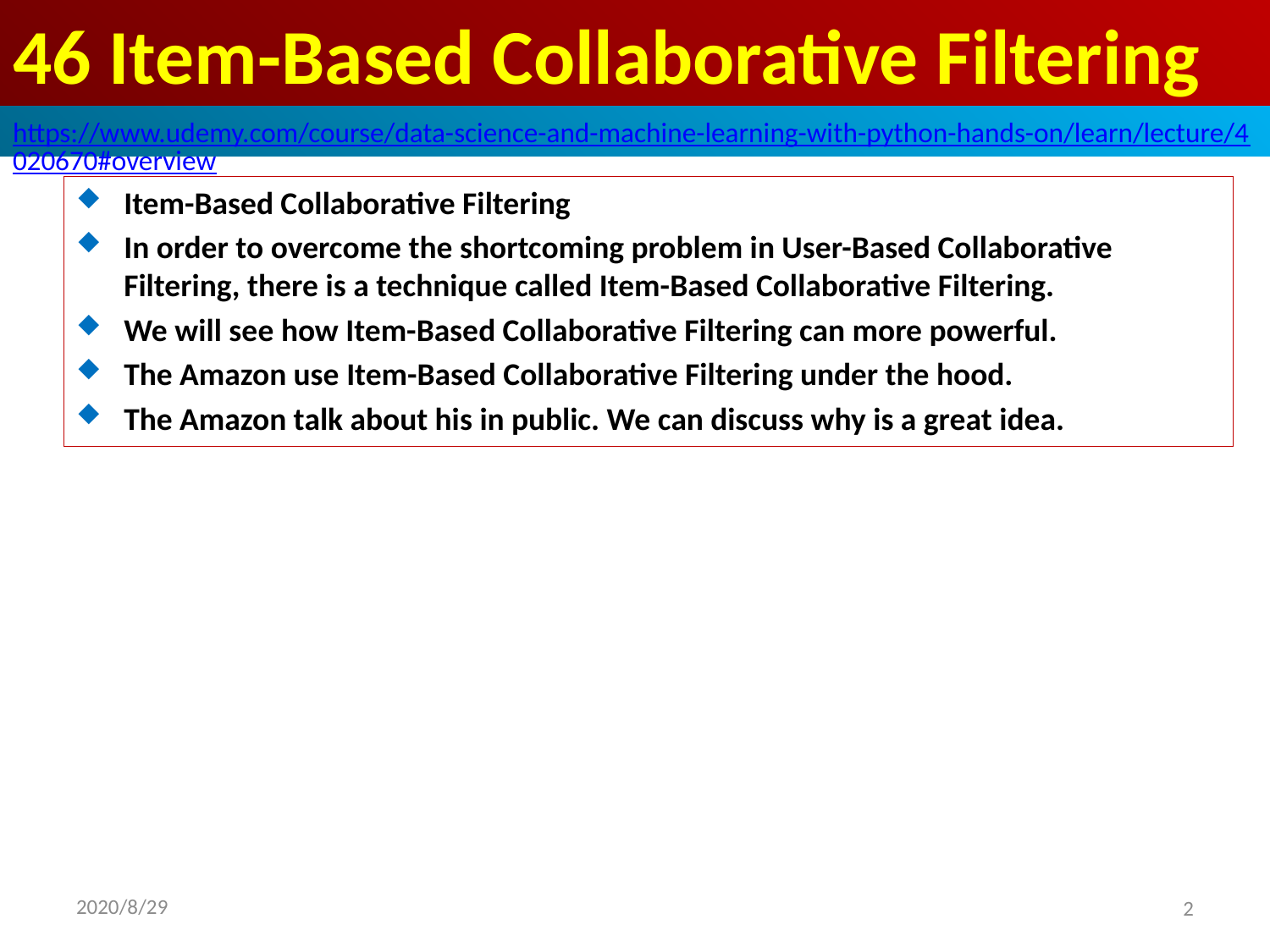

# 46 Item-Based Collaborative Filtering
https://www.udemy.com/course/data-science-and-machine-learning-with-python-hands-on/learn/lecture/4020670#overview
Item-Based Collaborative Filtering
In order to overcome the shortcoming problem in User-Based Collaborative Filtering, there is a technique called Item-Based Collaborative Filtering.
We will see how Item-Based Collaborative Filtering can more powerful.
The Amazon use Item-Based Collaborative Filtering under the hood.
The Amazon talk about his in public. We can discuss why is a great idea.

2020/8/29
2